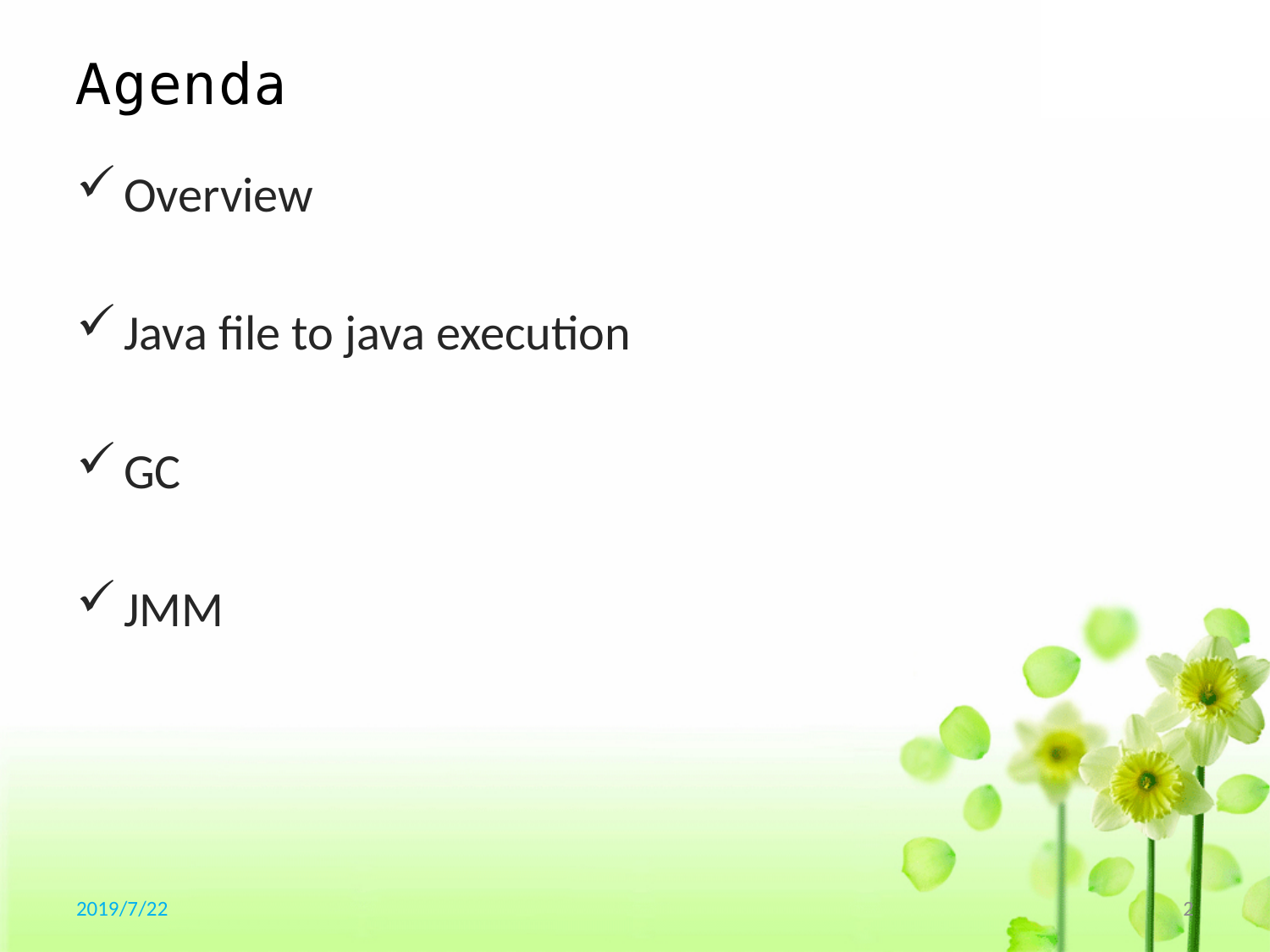

# Agenda
Overview

Java file to java execution

GC

JMM
2019/7/22
2